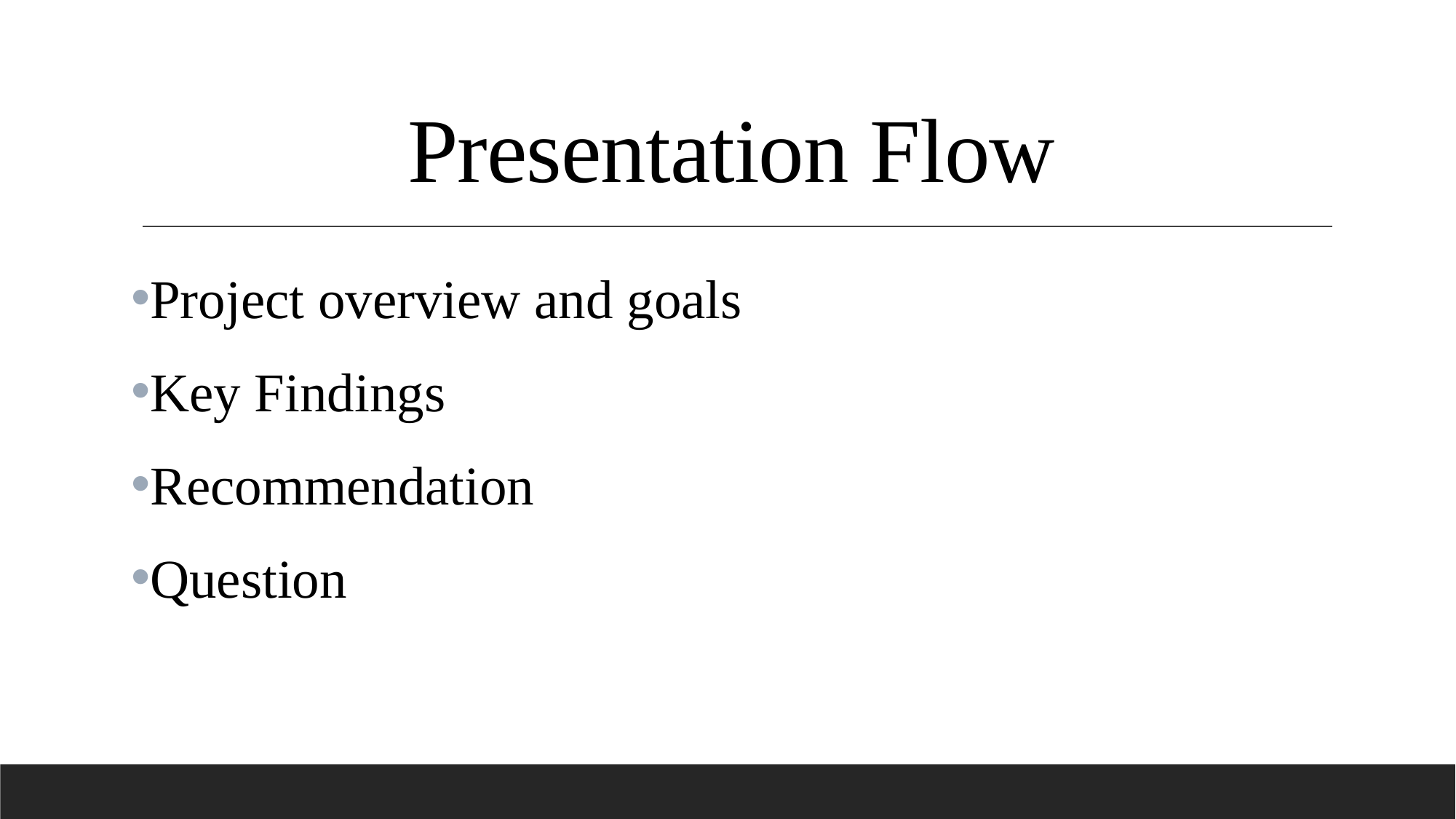

# Presentation Flow
Project overview and goals
Key Findings
Recommendation
Question